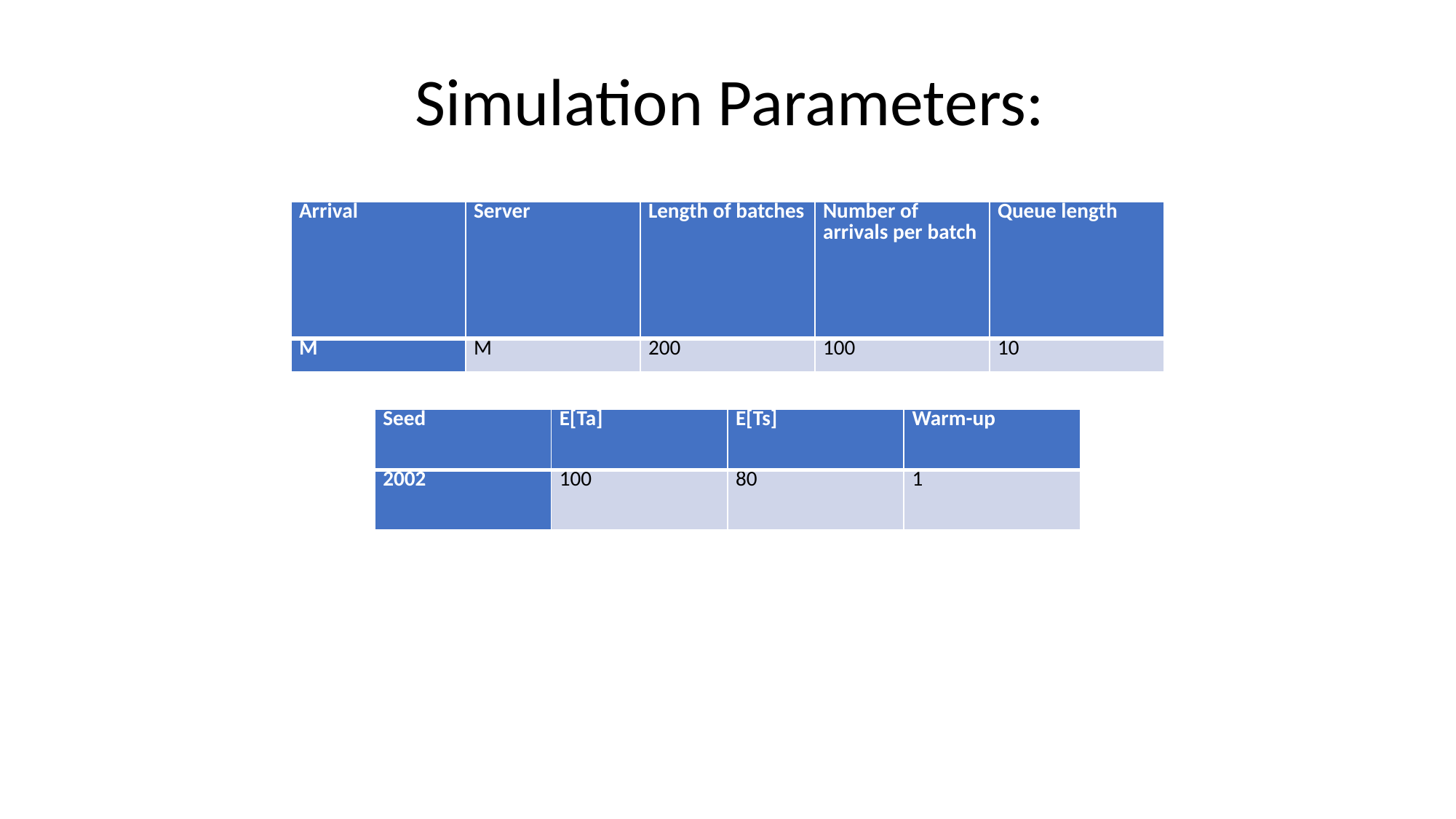

# Simulation Parameters:
| Arrival | Server | Length of batches | Number of arrivals per batch | Queue length |
| --- | --- | --- | --- | --- |
| M | M | 200 | 100 | 10 |
| Seed | E[Ta] | E[Ts] | Warm-up |
| --- | --- | --- | --- |
| 2002 | 100 | 80 | 1 |